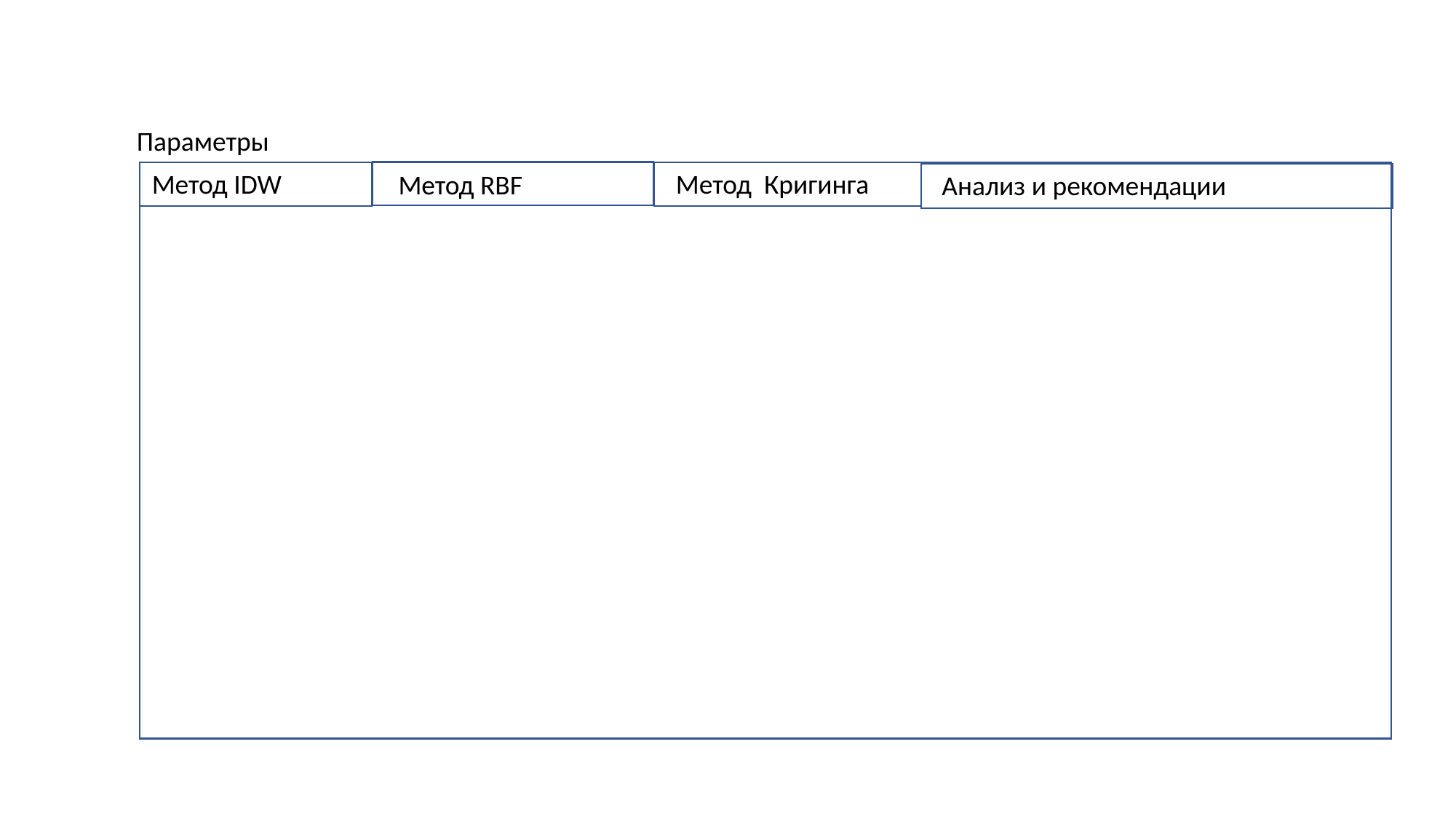

Параметры
Метод IDW

Метод  Кригинга

Метод RBF
Анализ и рекомендации